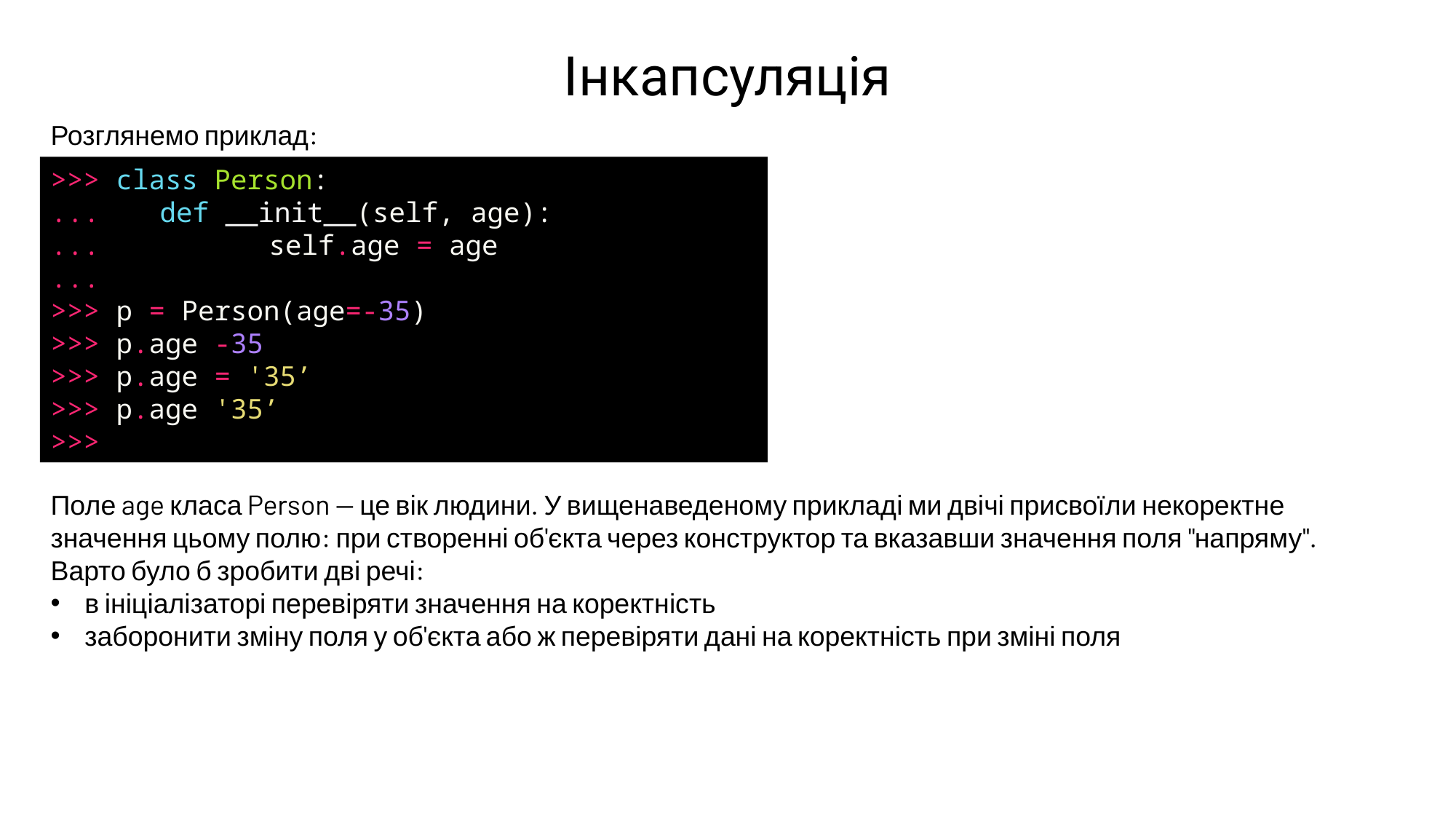

Інкапсуляція
Розглянемо приклад:
>>> class Person:
... 	def __init__(self, age):
... 		self.age = age
...
>>> p = Person(age=-35)
>>> p.age -35
>>> p.age = '35’
>>> p.age '35’
>>>
Поле age класа Person — це вік людини. У вищенаведеному прикладі ми двічі присвоїли некоректне значення цьому полю: при створенні об'єкта через конструктор та вказавши значення поля "напряму". Варто було б зробити дві речі:
в ініціалізаторі перевіряти значення на коректність
заборонити зміну поля у об'єкта або ж перевіряти дані на коректність при зміні поля